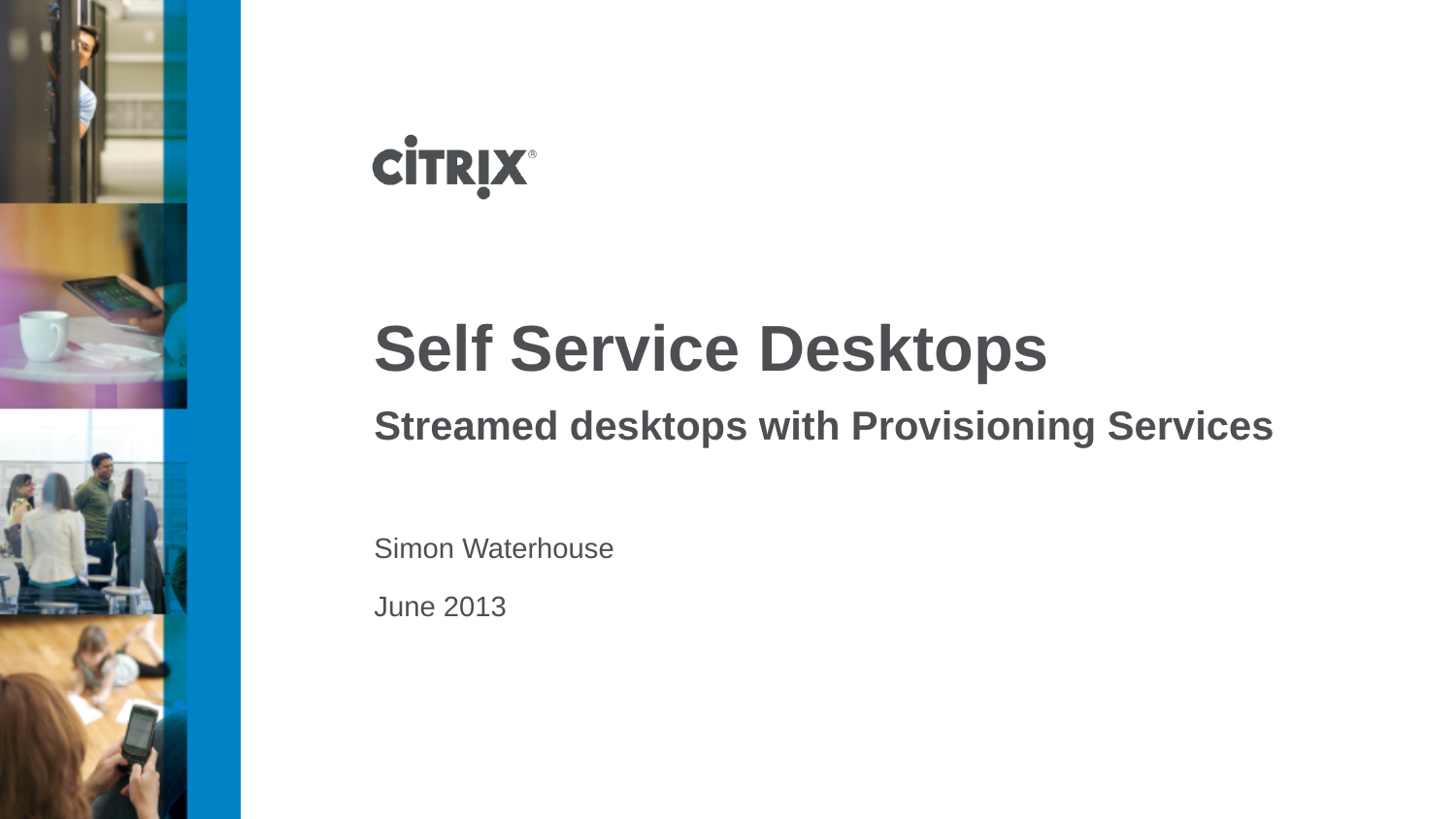

Self Service Desktops
Streamed desktops with Provisioning Services
Simon Waterhouse
June 2013